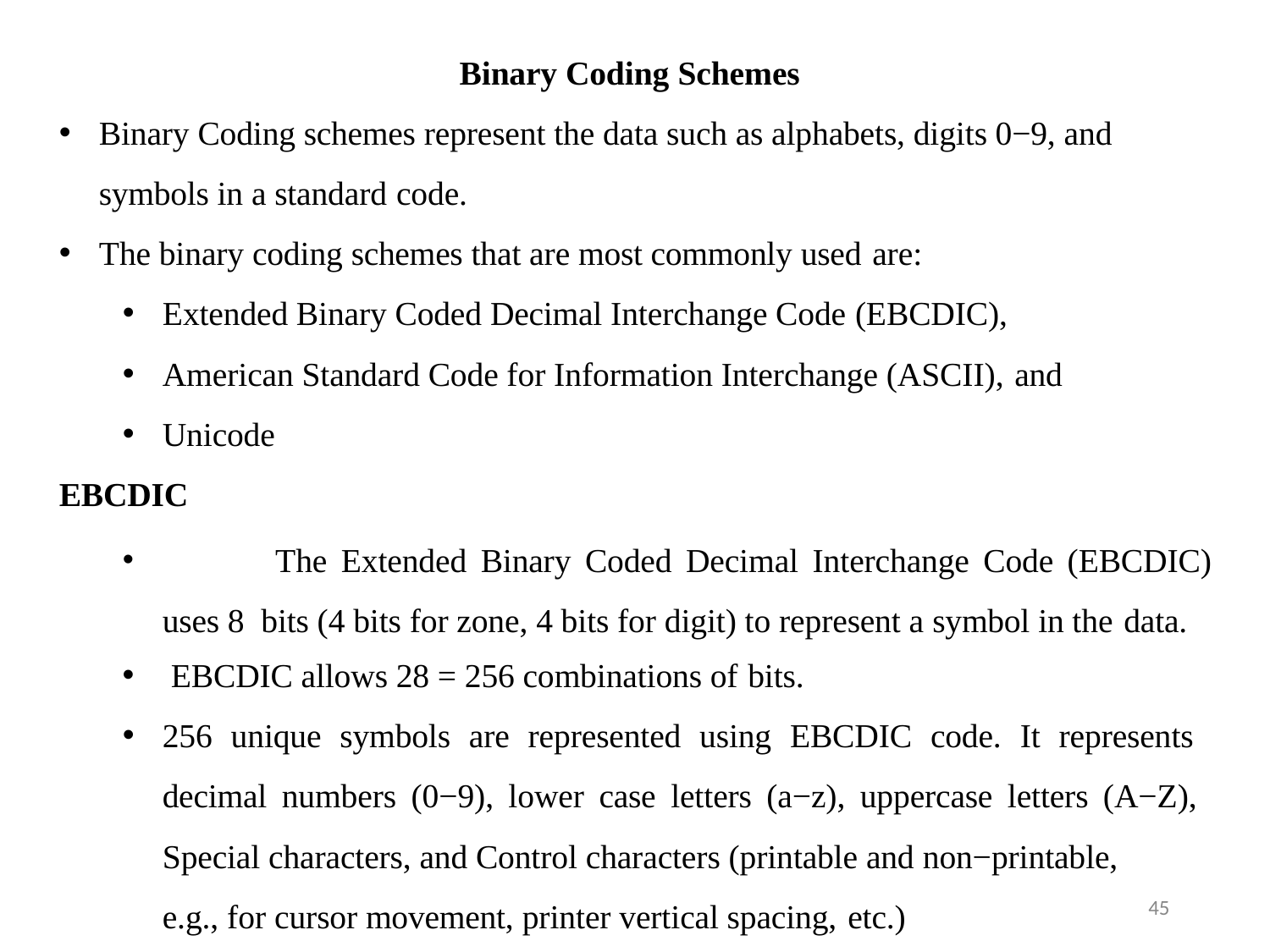

# Binary Coding Schemes
Binary Coding schemes represent the data such as alphabets, digits 0−9, and  symbols in a standard code.
The binary coding schemes that are most commonly used are:
Extended Binary Coded Decimal Interchange Code (EBCDIC),
American Standard Code for Information Interchange (ASCII), and
Unicode
EBCDIC
	The Extended Binary Coded Decimal Interchange Code (EBCDIC) uses 8  bits (4 bits for zone, 4 bits for digit) to represent a symbol in the data.
EBCDIC allows 28 = 256 combinations of bits.
256 unique symbols are represented using EBCDIC code. It represents  decimal numbers (0−9), lower case letters (a−z), uppercase letters (A−Z),  Special characters, and Control characters (printable and non−printable,
45
e.g., for cursor movement, printer vertical spacing, etc.)